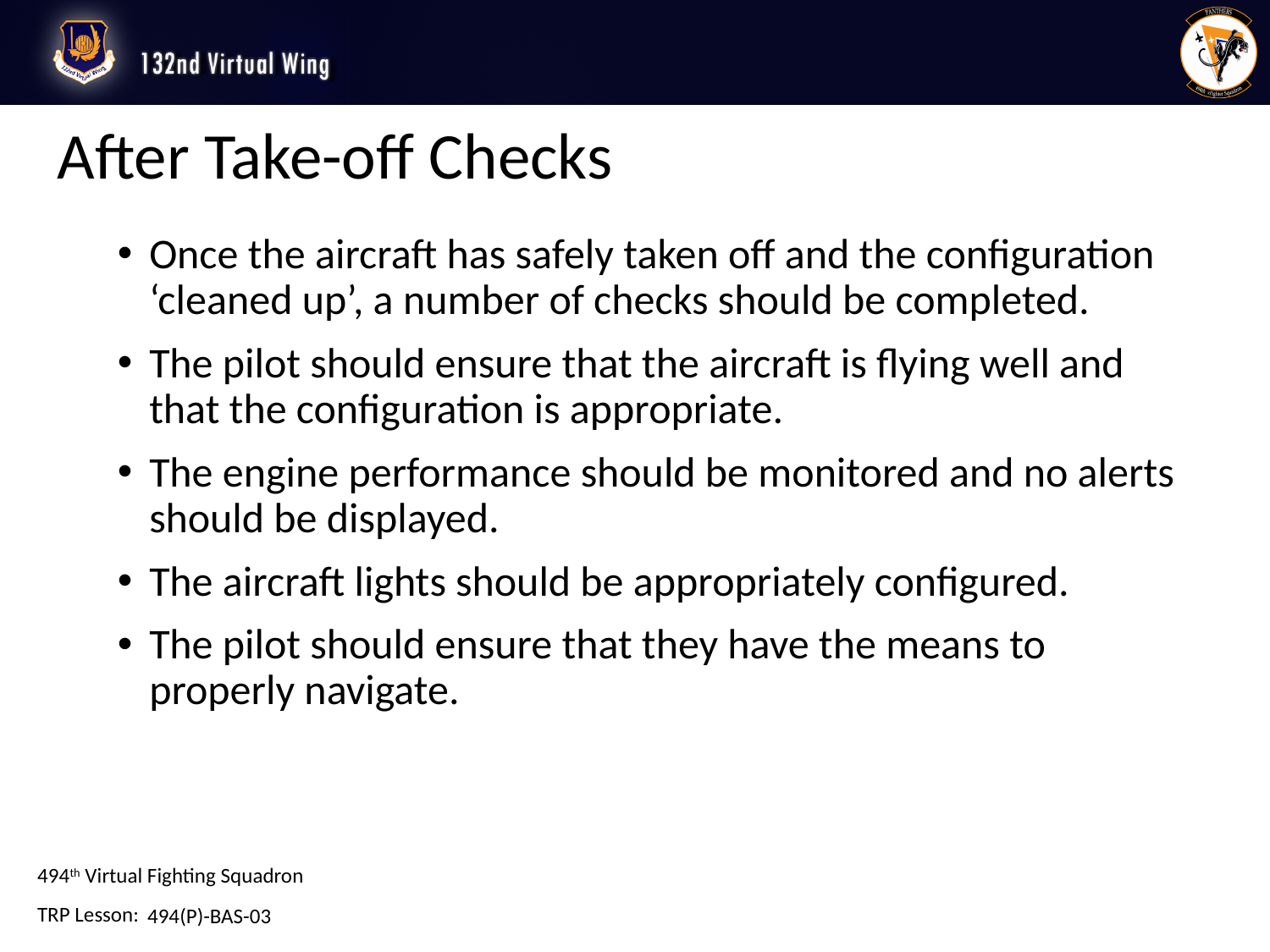

# After Take-off Checks
Once the aircraft has safely taken off and the configuration ‘cleaned up’, a number of checks should be completed.
The pilot should ensure that the aircraft is flying well and that the configuration is appropriate.
The engine performance should be monitored and no alerts should be displayed.
The aircraft lights should be appropriately configured.
The pilot should ensure that they have the means to properly navigate.

494(P)-BAS-03